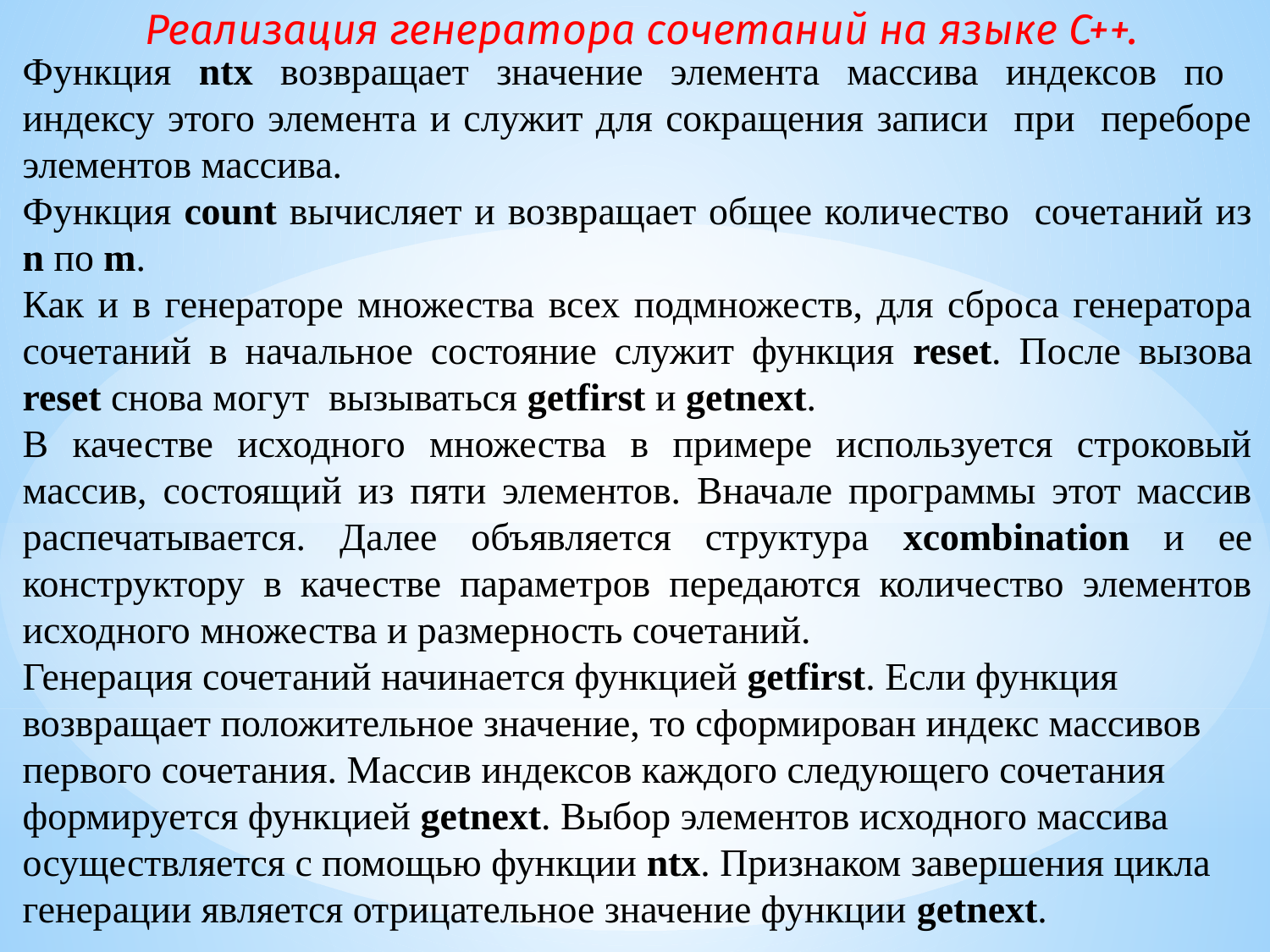

Реализация генератора сочетаний на языке С++.
Функция ntx возвращает значение элемента массива индексов по  индексу этого элемента и служит для сокращения записи  при  переборе элементов массива.
Функция count вычисляет и возвращает общее количество  сочетаний из n по m.
Как и в генераторе множества всех подмножеств, для сброса генератора сочетаний в начальное состояние служит функция reset. После вызова reset снова могут  вызываться getfirst и getnext.
В качестве исходного множества в примере используется строковый массив, состоящий из пяти элементов. Вначале программы этот массив распечатывается. Далее объявляется структура xcombination и ее конструктору в качестве параметров передаются количество элементов исходного множества и размерность сочетаний.
Генерация сочетаний начинается функцией getfirst. Если функция возвращает положительное значение, то сформирован индекс массивов первого сочетания. Массив индексов каждого следующего сочетания формируется функцией getnext. Выбор элементов исходного массива осуществляется с помощью функции ntx. Признаком завершения цикла генерации является отрицательное значение функции getnext.